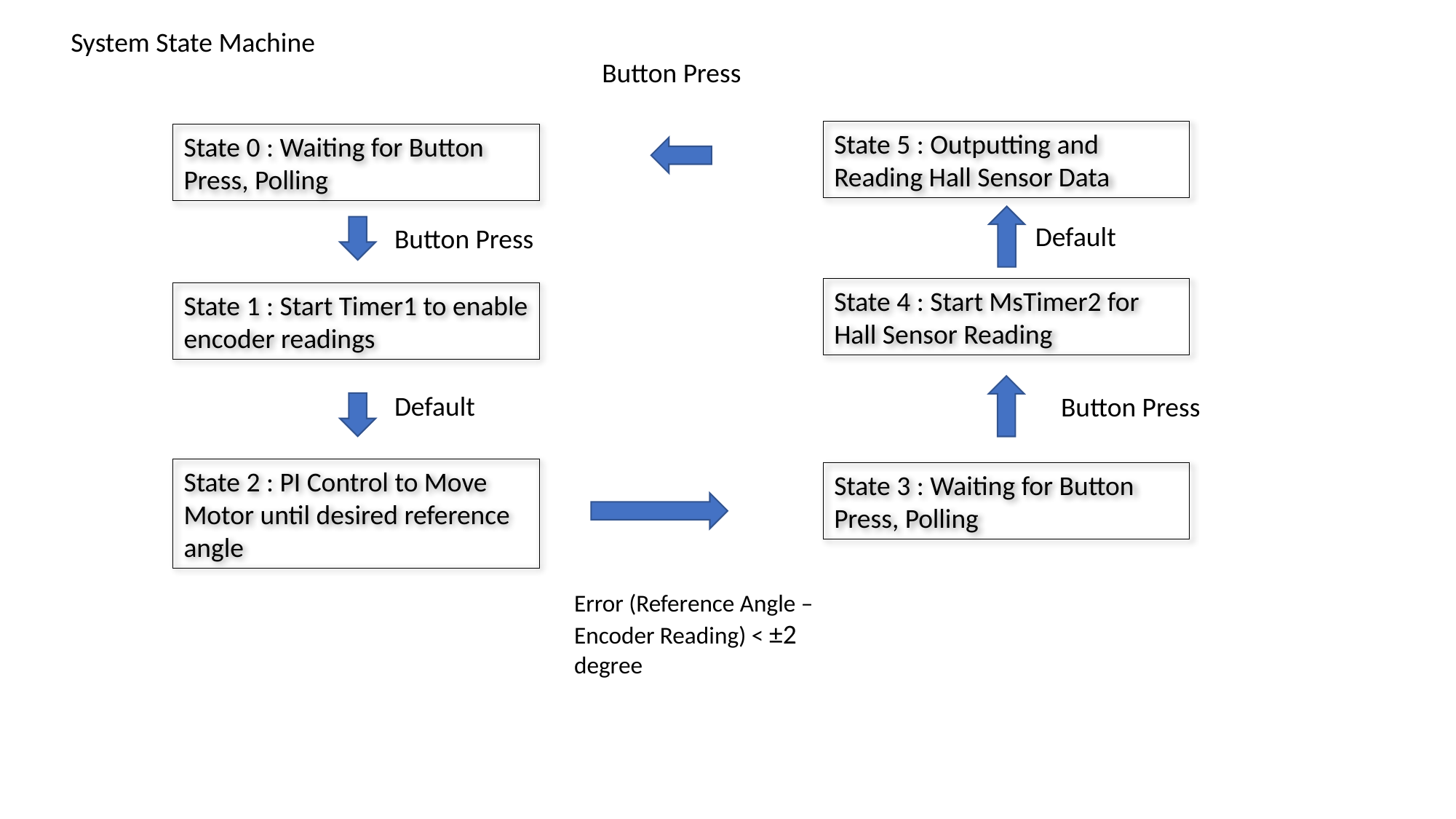

System State Machine
Button Press
State 5 : Outputting and Reading Hall Sensor Data
State 0 : Waiting for Button Press, Polling

Default
Button Press

State 4 : Start MsTimer2 for Hall Sensor Reading
State 1 : Start Timer1 to enable encoder readings
Default
Button Press

State 2 : PI Control to Move Motor until desired reference angle
State 3 : Waiting for Button Press, Polling

Error (Reference Angle – Encoder Reading) < ±2 degree